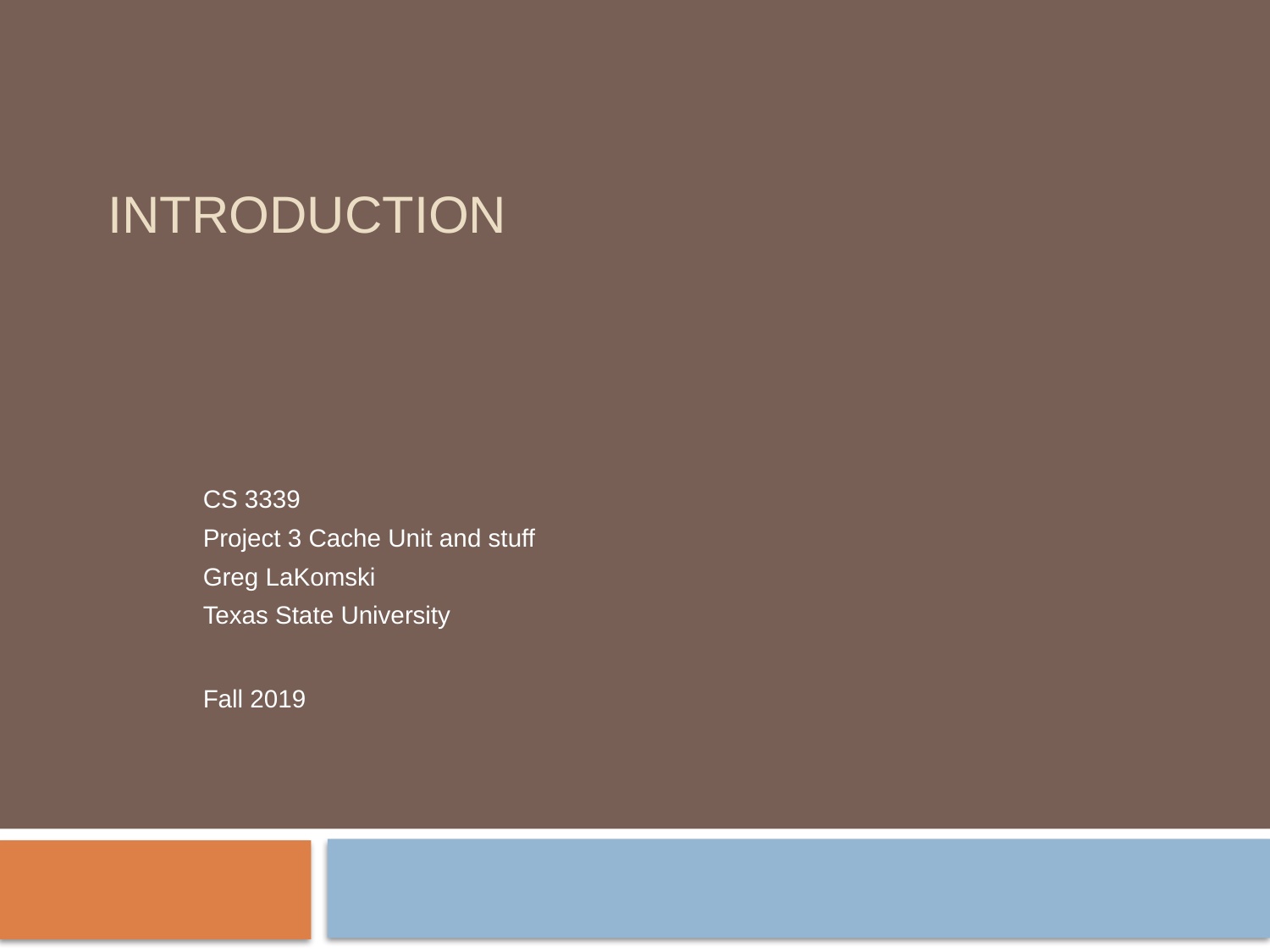

# Introduction
CS 3339
Project 3 Cache Unit and stuff
Greg LaKomski
Texas State University

Fall 2019